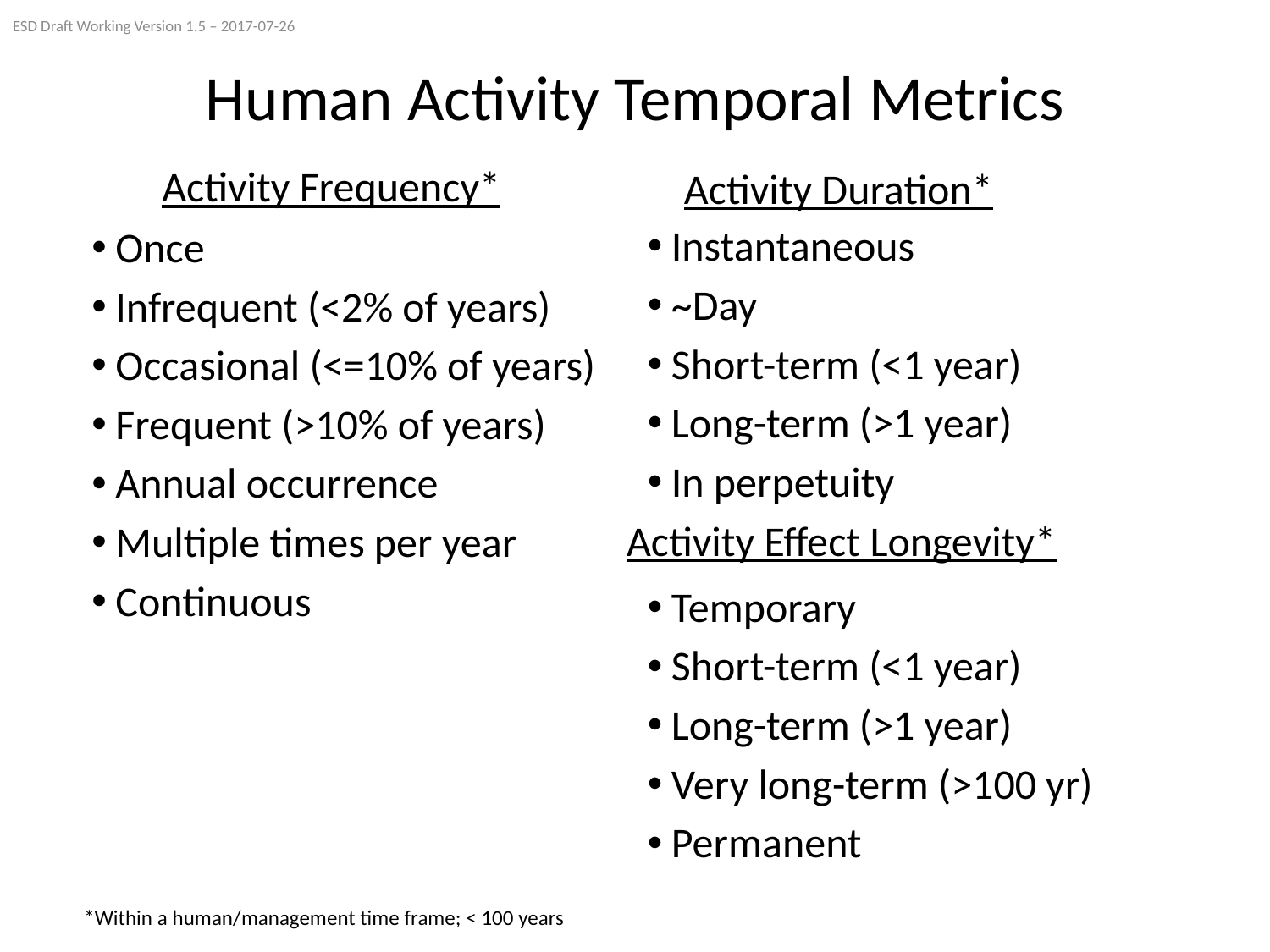

ESD Draft Working Version 1.5 – 2017-07-26
# Human Activity Temporal Metrics
Activity Frequency*
Once
Infrequent (<2% of years)
Occasional (<=10% of years)
Frequent (>10% of years)
Annual occurrence
Multiple times per year
Continuous
Activity Duration*
Instantaneous
~Day
Short-term (<1 year)
Long-term (>1 year)
In perpetuity
Activity Effect Longevity*
Temporary
Short-term (<1 year)
Long-term (>1 year)
Very long-term (>100 yr)
Permanent
*Within a human/management time frame; < 100 years